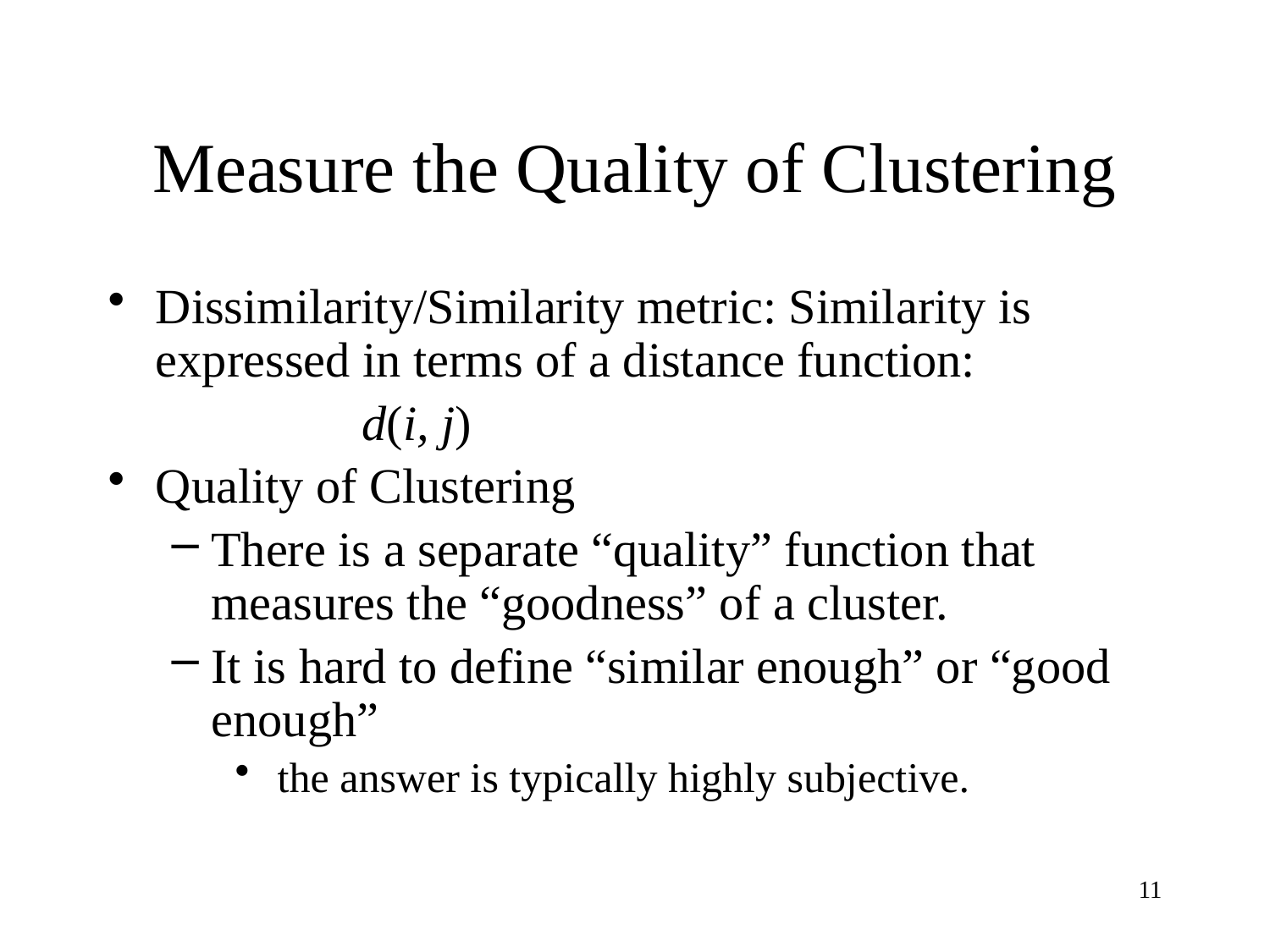

# Measure the Quality of Clustering
Dissimilarity/Similarity metric: Similarity is expressed in terms of a distance function:
		d(i, j)
Quality of Clustering
There is a separate “quality” function that measures the “goodness” of a cluster.
It is hard to define “similar enough” or “good enough”
 the answer is typically highly subjective.
11